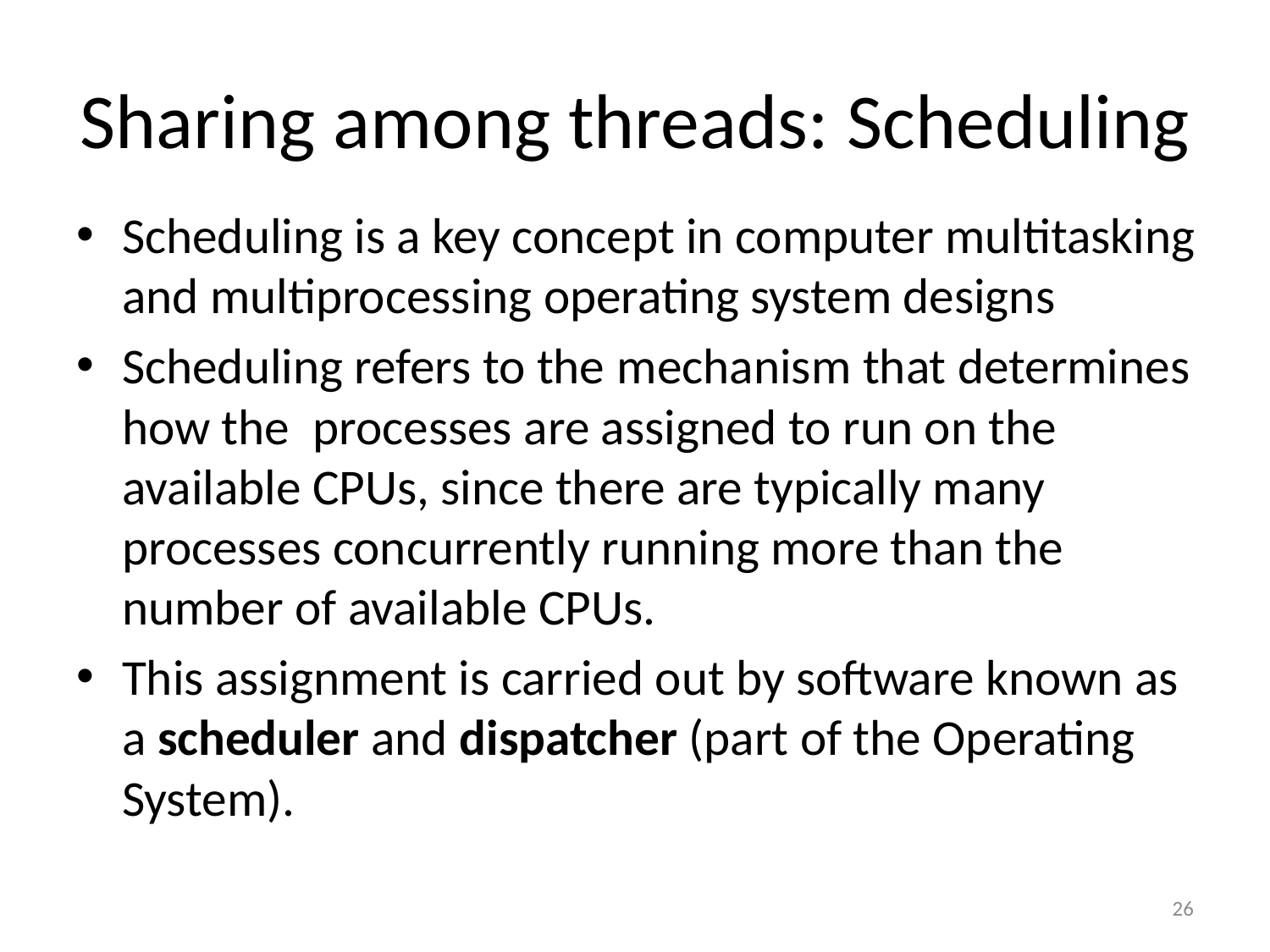

# Sharing among threads: Scheduling
Scheduling is a key concept in computer multitasking and multiprocessing operating system designs
Scheduling refers to the mechanism that determines how the  processes are assigned to run on the available CPUs, since there are typically many processes concurrently running more than the number of available CPUs.
This assignment is carried out by software known as a scheduler and dispatcher (part of the Operating System).
26